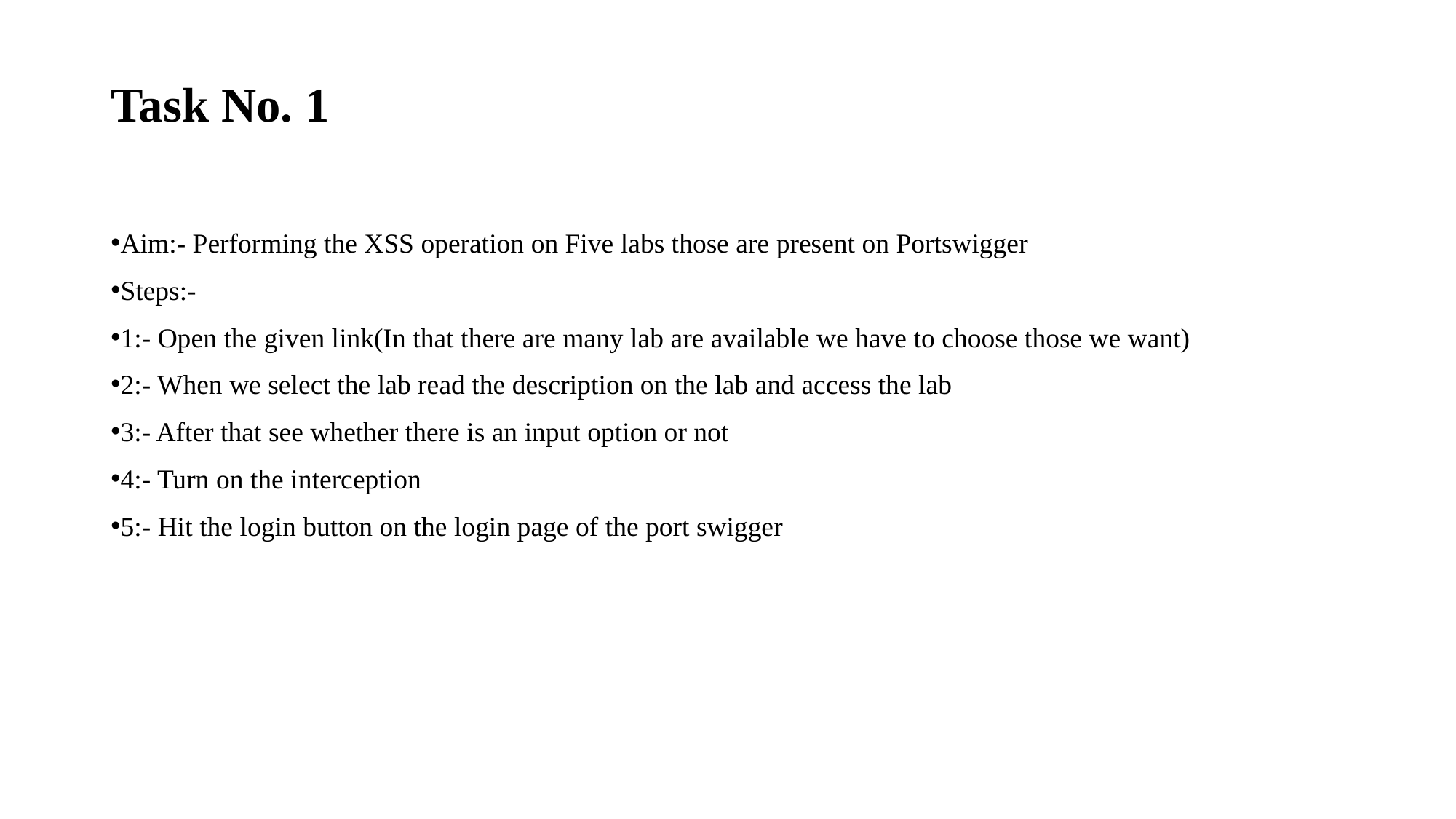

# Task No. 1
Aim:- Performing the XSS operation on Five labs those are present on Portswigger
Steps:-
1:- Open the given link(In that there are many lab are available we have to choose those we want)
2:- When we select the lab read the description on the lab and access the lab
3:- After that see whether there is an input option or not
4:- Turn on the interception
5:- Hit the login button on the login page of the port swigger